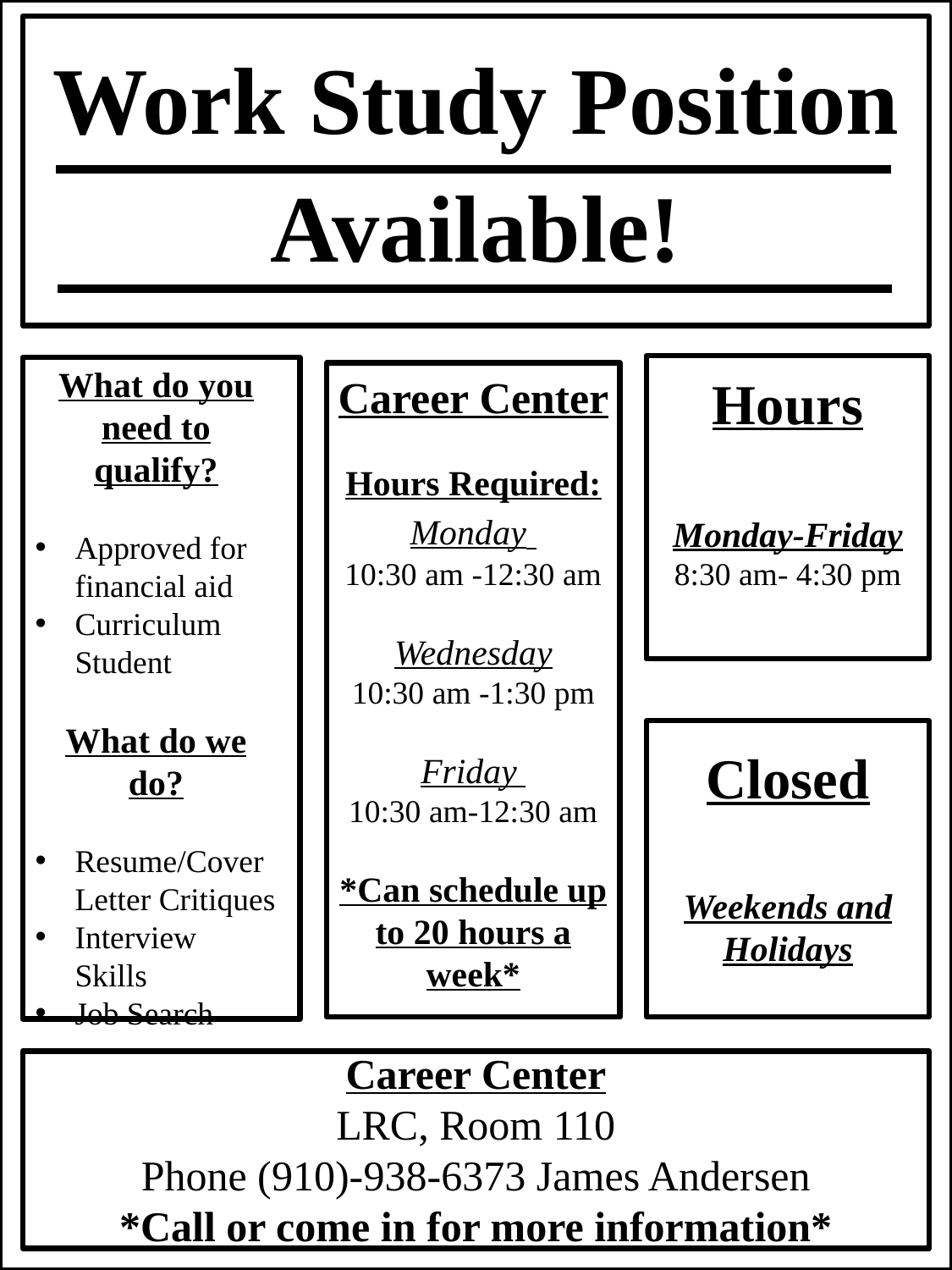

Work Study Position
Available!
What do you need to qualify?

Approved for financial aid
Curriculum Student

What do we do?

Resume/Cover Letter Critiques
Interview Skills
Job Search

Hours

Monday-Friday
8:30 am- 4:30 pm

Closed

Weekends and Holidays
Career Center

Hours Required:
Monday
10:30 am -12:30 am

Wednesday
10:30 am -1:30 pm

Friday
10:30 am-12:30 am

*Can schedule up to 20 hours a week*

Career Center
LRC, Room 110
Phone (910)-938-6373 James Andersen
*Call or come in for more information*